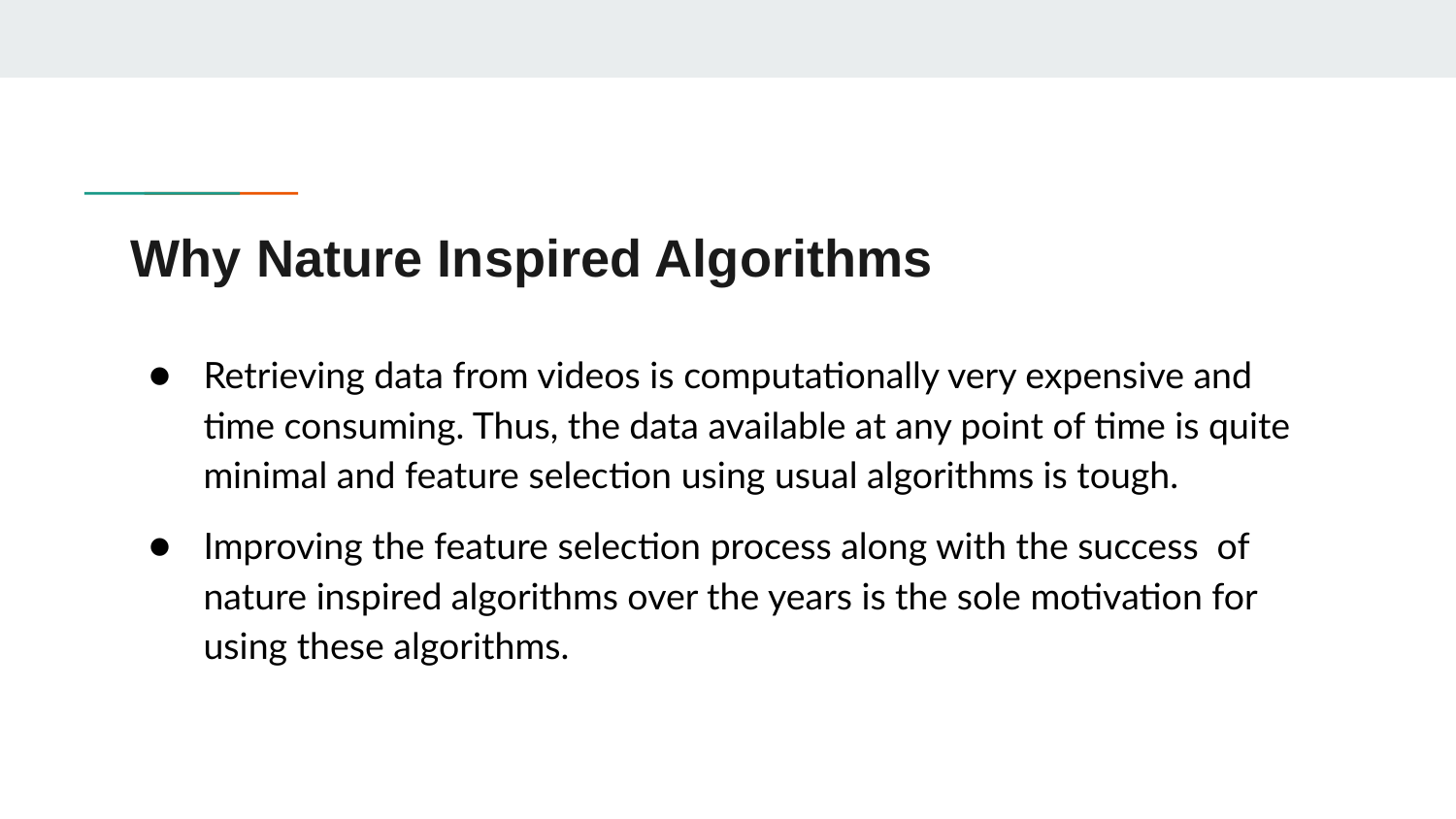

# Why Nature Inspired Algorithms
Retrieving data from videos is computationally very expensive and time consuming. Thus, the data available at any point of time is quite minimal and feature selection using usual algorithms is tough.
Improving the feature selection process along with the success  of nature inspired algorithms over the years is the sole motivation for using these algorithms.